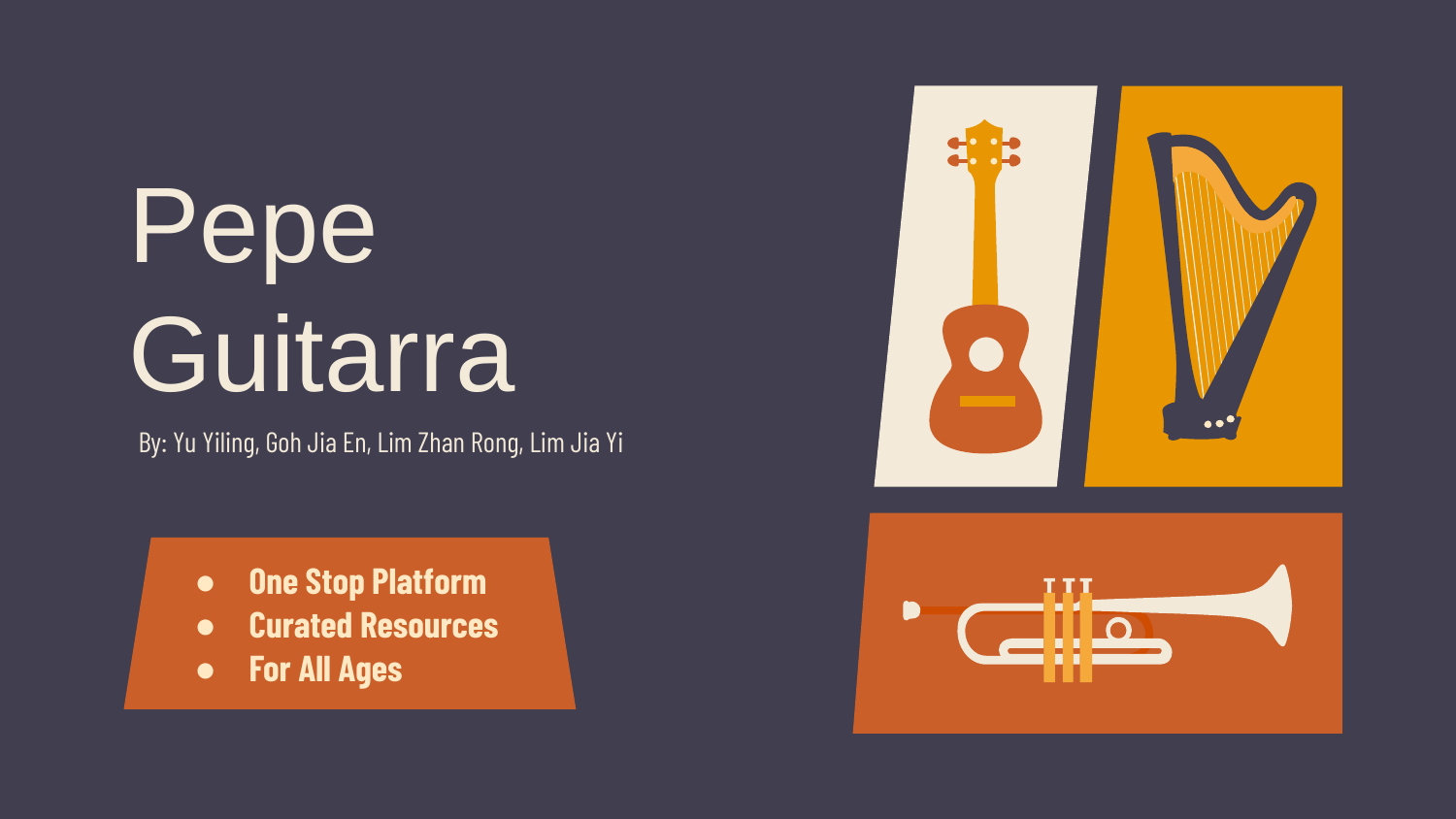

# Pepe
Guitarra

By: Yu Yiling, Goh Jia En, Lim Zhan Rong, Lim Jia Yi

One Stop Platform
Curated Resources
For All Ages